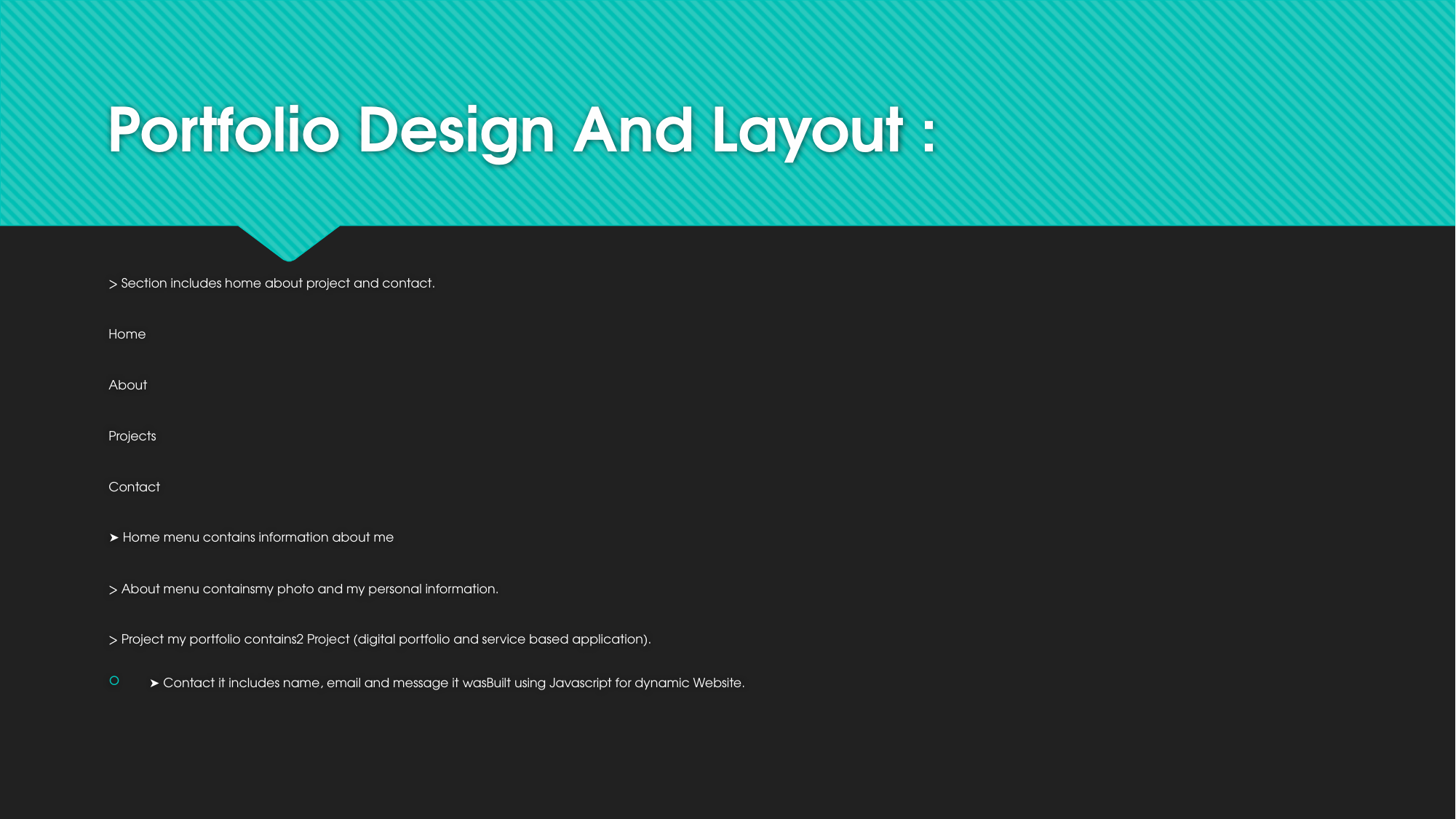

# Portfolio Design And Layout :
> Section includes home about project and contact.

Home

About

Projects

Contact

➤ Home menu contains information about me

> About menu containsmy photo and my personal information.

> Project my portfolio contains2 Project (digital portfolio and service based application).

➤ Contact it includes name, email and message it wasBuilt using Javascript for dynamic Website.